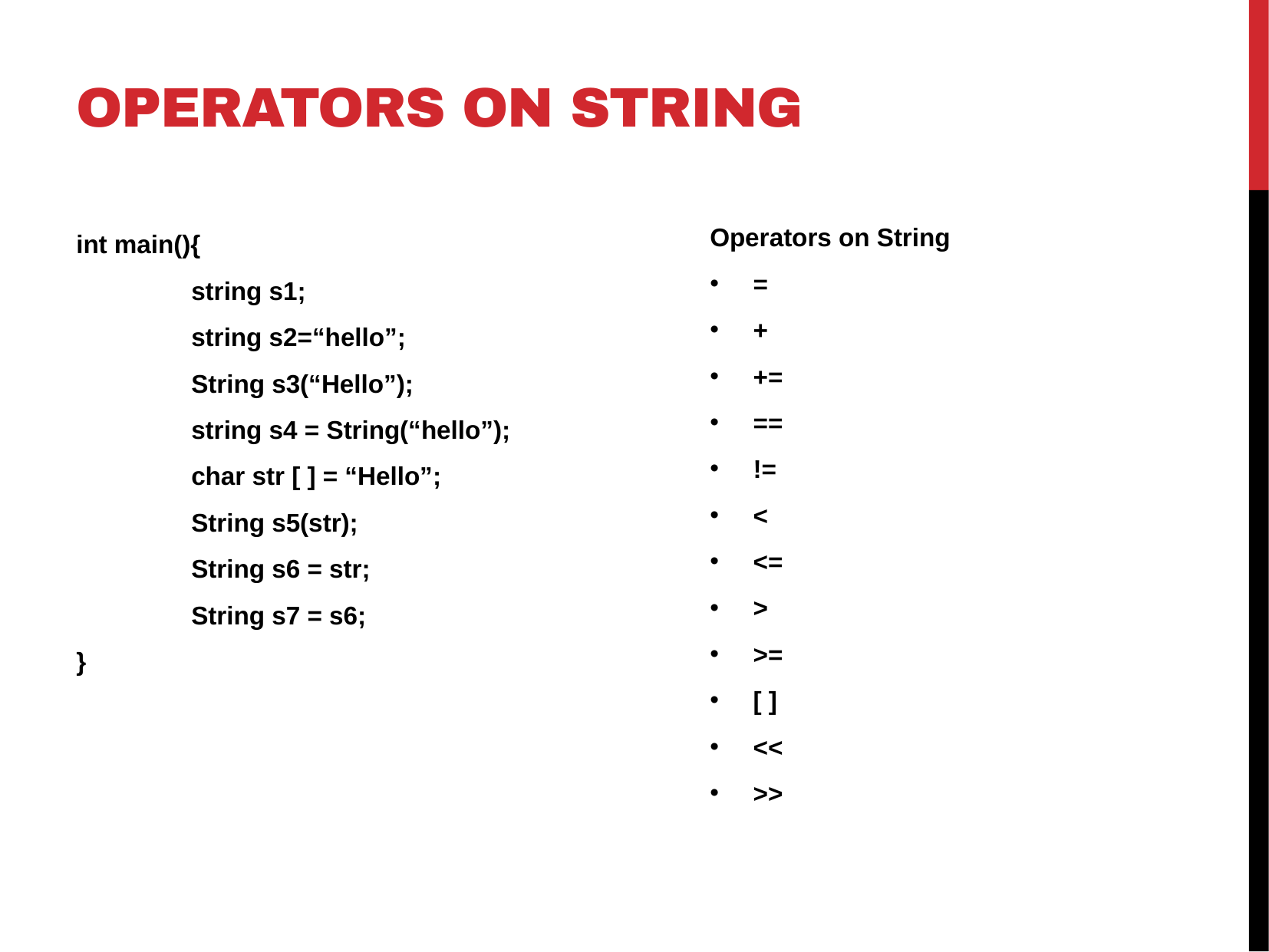

# Operators on String
Operators on String
=
+
+=
==
!=
<
<=
>
>=
[ ]
<<
>>

int main(){
	string s1;
	string s2=“hello”;
	String s3(“Hello”);
	string s4 = String(“hello”);
	char str [ ] = “Hello”;
	String s5(str);
	String s6 = str;
	String s7 = s6;
}